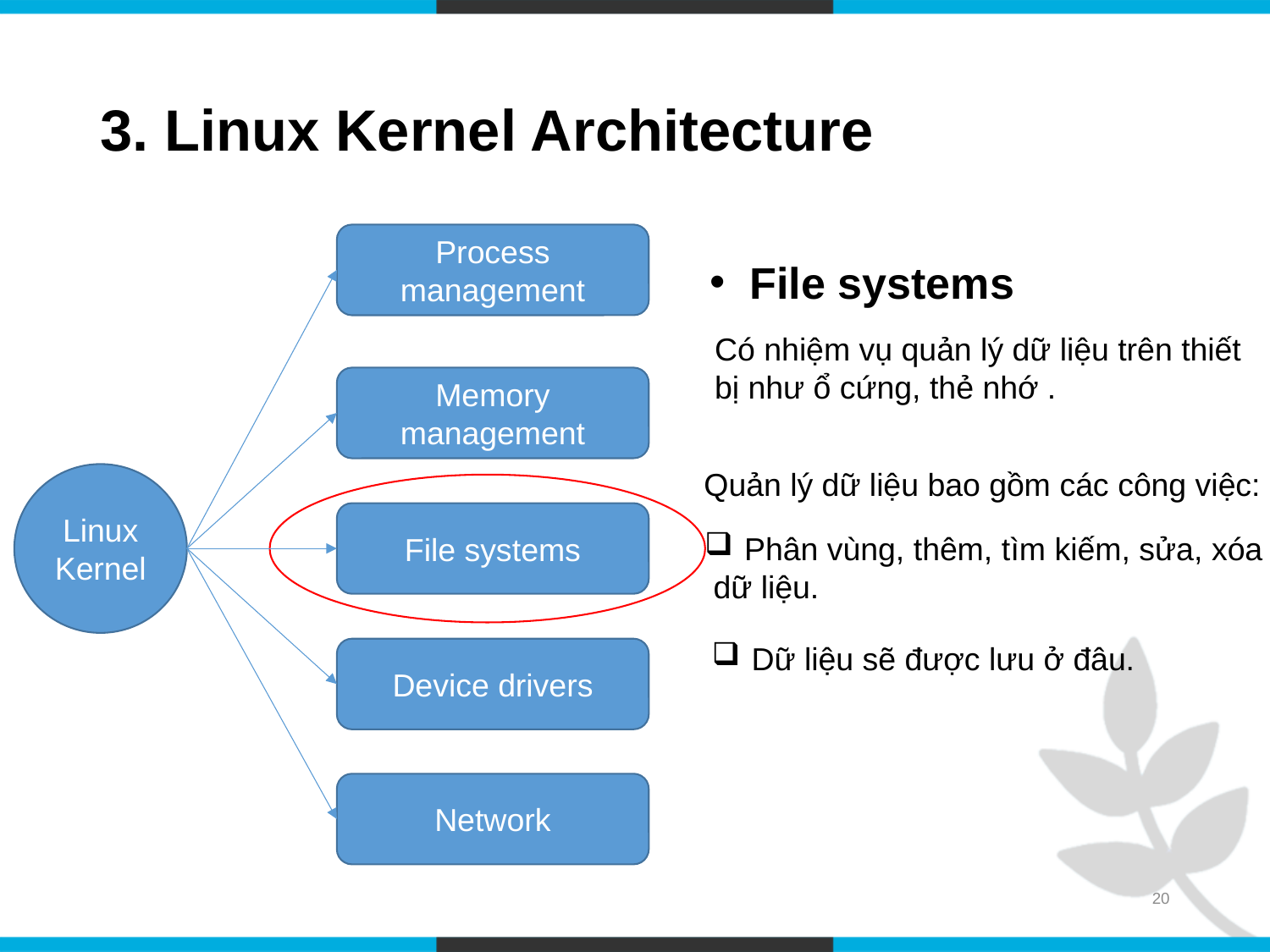

# 3. Linux Kernel Architecture
Process management
File systems
Có nhiệm vụ quản lý dữ liệu trên thiết
bị như ổ cứng, thẻ nhớ .
Memory management
Quản lý dữ liệu bao gồm các công việc:
Linux Kernel

File systems
Phân vùng, thêm, tìm kiếm, sửa, xóa
 dữ liệu.
Dữ liệu sẽ được lưu ở đâu.
Device drivers
Network
20